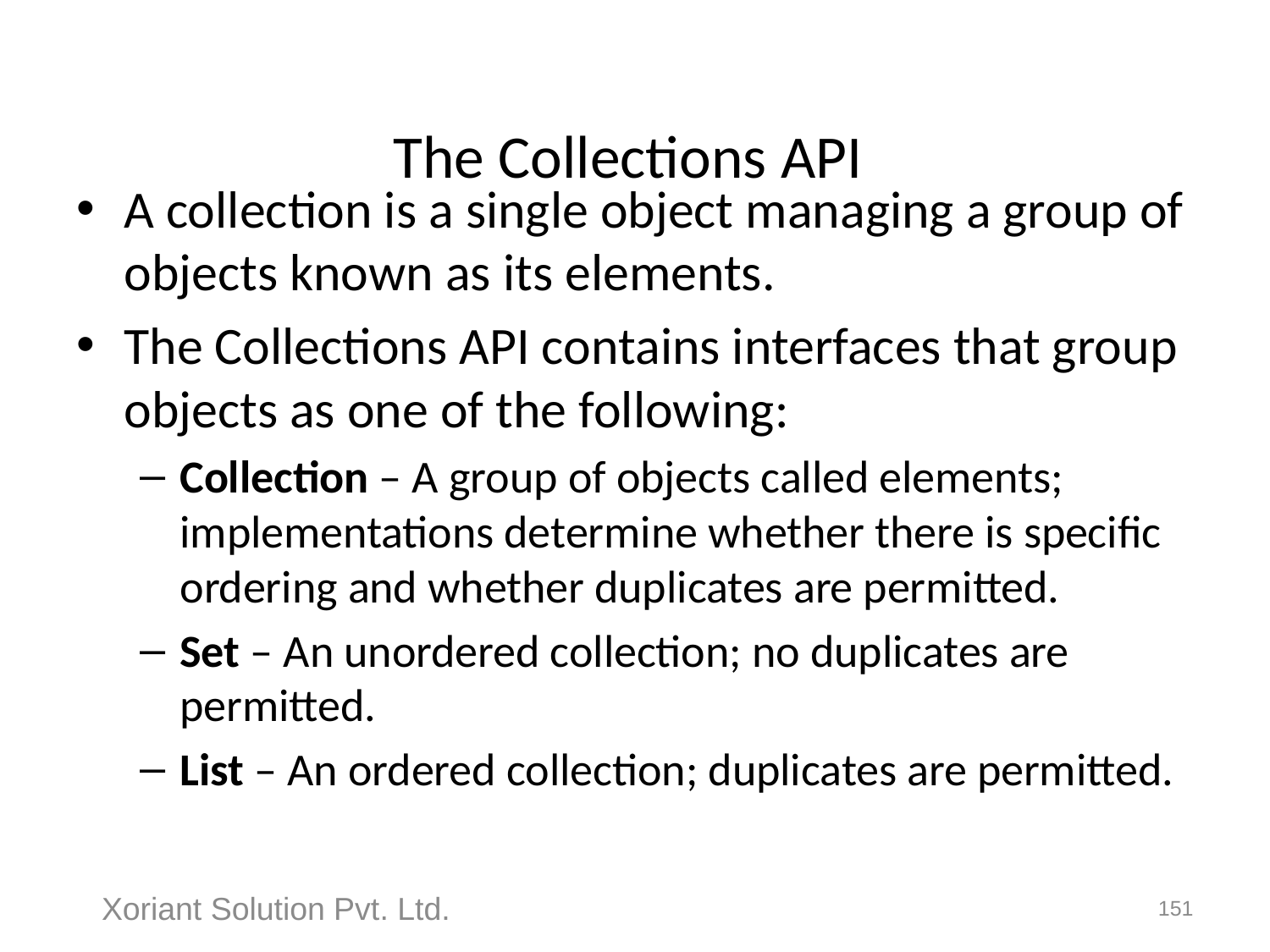

# The Collections API
A collection is a single object managing a group of objects known as its elements.
The Collections API contains interfaces that group objects as one of the following:
Collection – A group of objects called elements; implementations determine whether there is specific ordering and whether duplicates are permitted.
Set – An unordered collection; no duplicates are permitted.
List – An ordered collection; duplicates are permitted.

Xoriant Solution Pvt. Ltd.
151